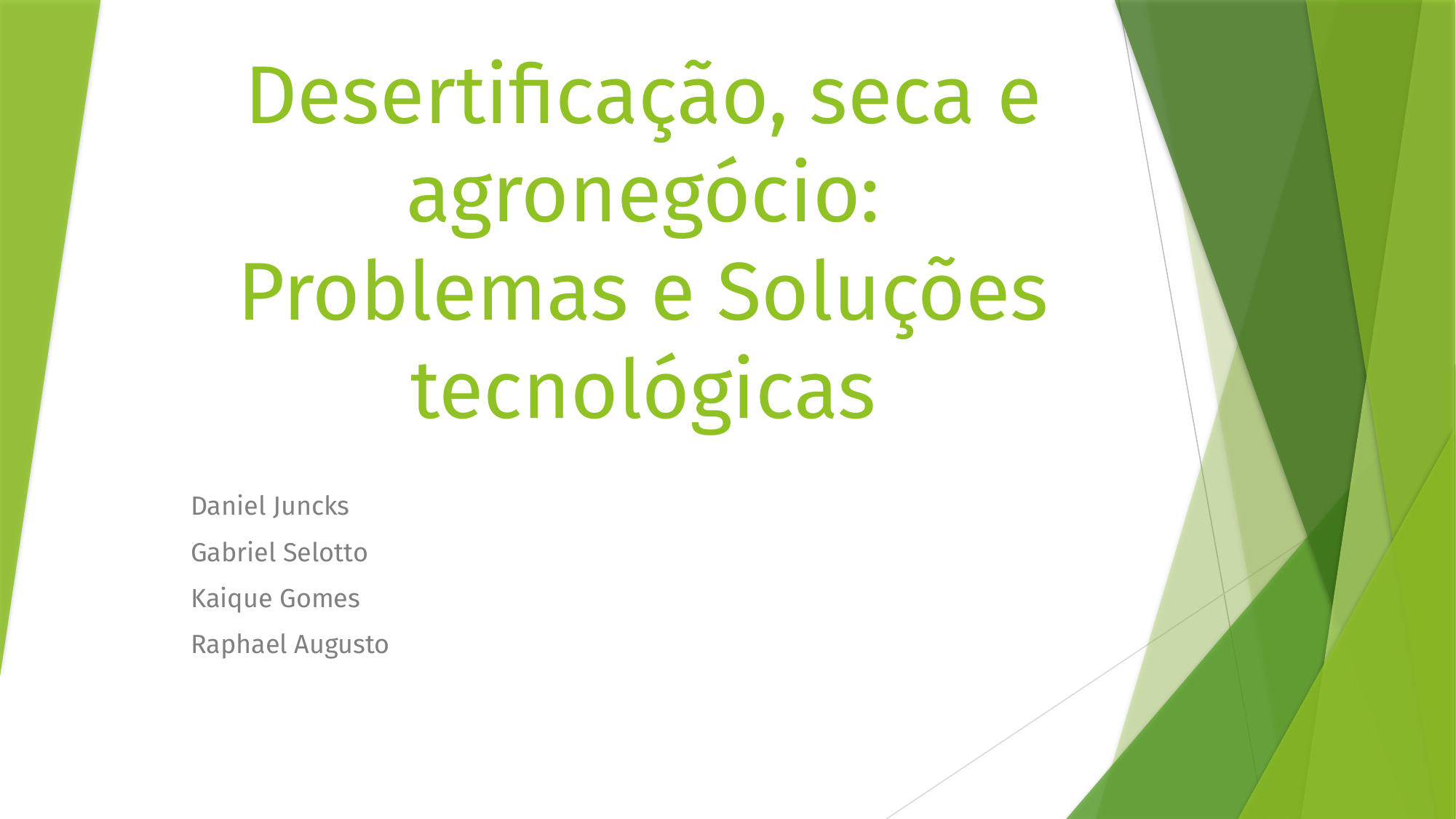

# Desertificação, seca e agronegócio: Problemas e Soluções tecnológicas
Daniel Juncks
Gabriel Selotto
Kaique Gomes
Raphael Augusto